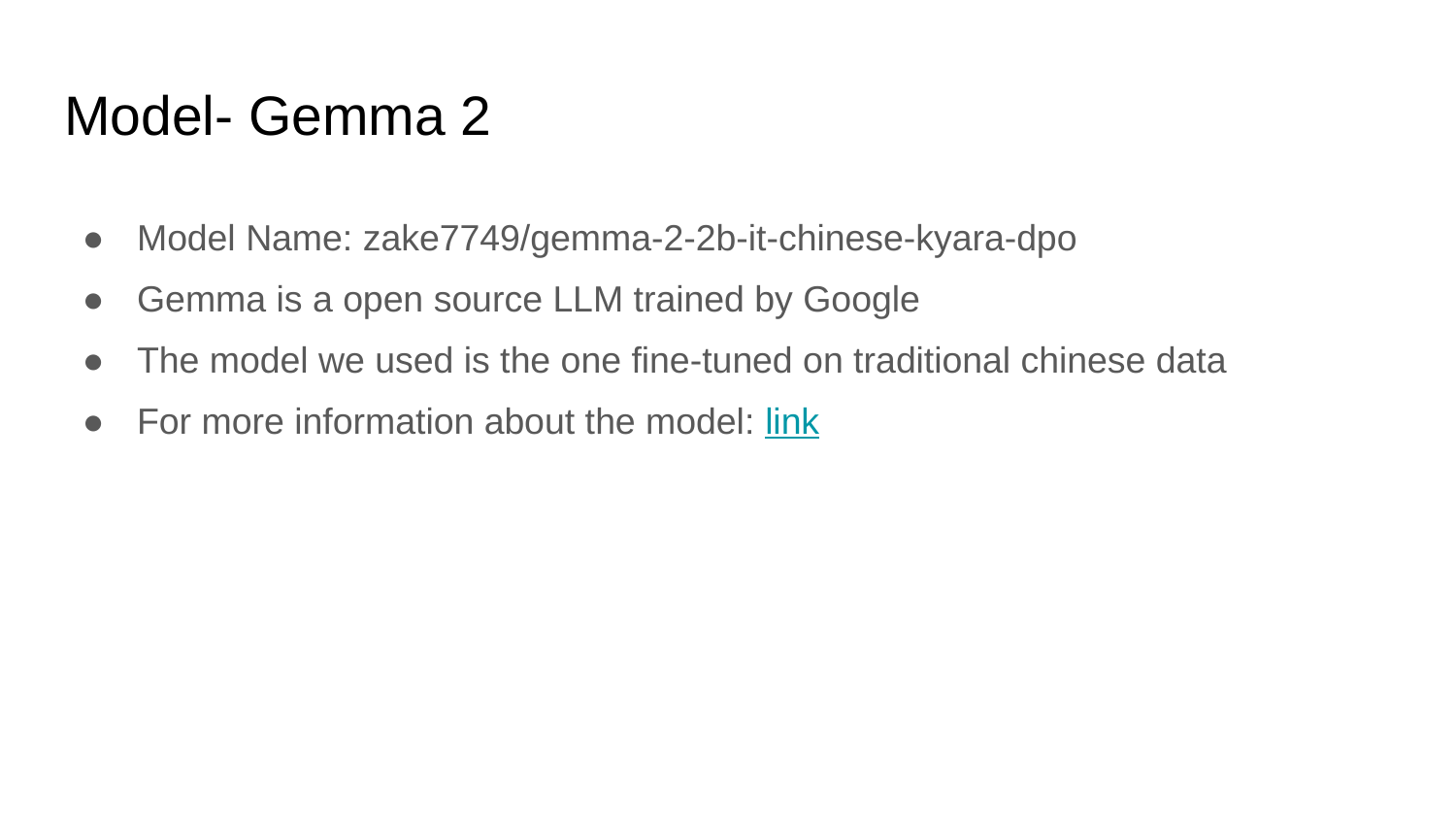

# Model- Gemma 2
Model Name: zake7749/gemma-2-2b-it-chinese-kyara-dpo
Gemma is a open source LLM trained by Google
The model we used is the one fine-tuned on traditional chinese data
For more information about the model: link